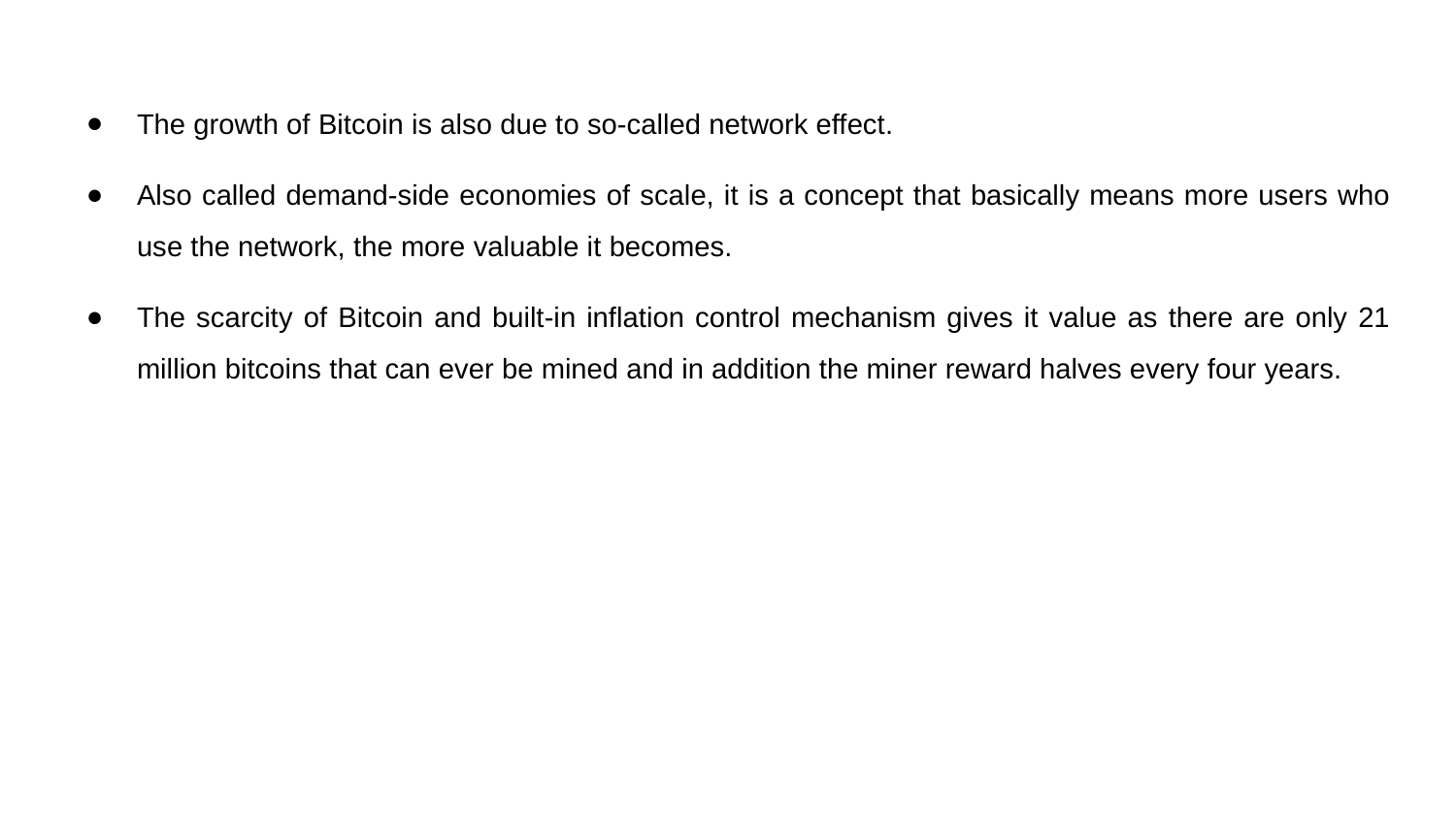

The growth of Bitcoin is also due to so-called network effect.
Also called demand-side economies of scale, it is a concept that basically means more users who use the network, the more valuable it becomes.
The scarcity of Bitcoin and built-in inflation control mechanism gives it value as there are only 21 million bitcoins that can ever be mined and in addition the miner reward halves every four years.